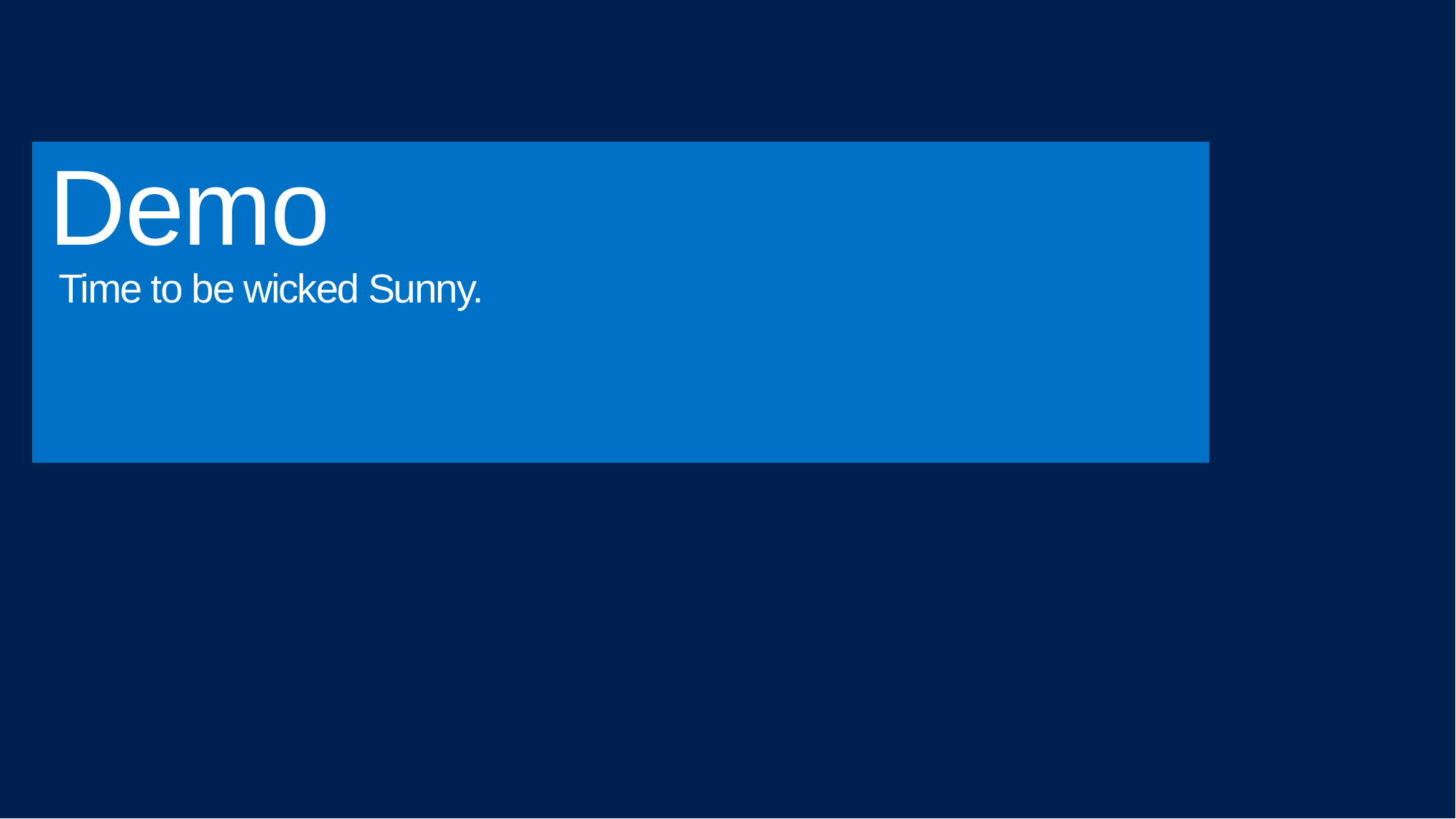

# Demo Time to be wicked Sunny.